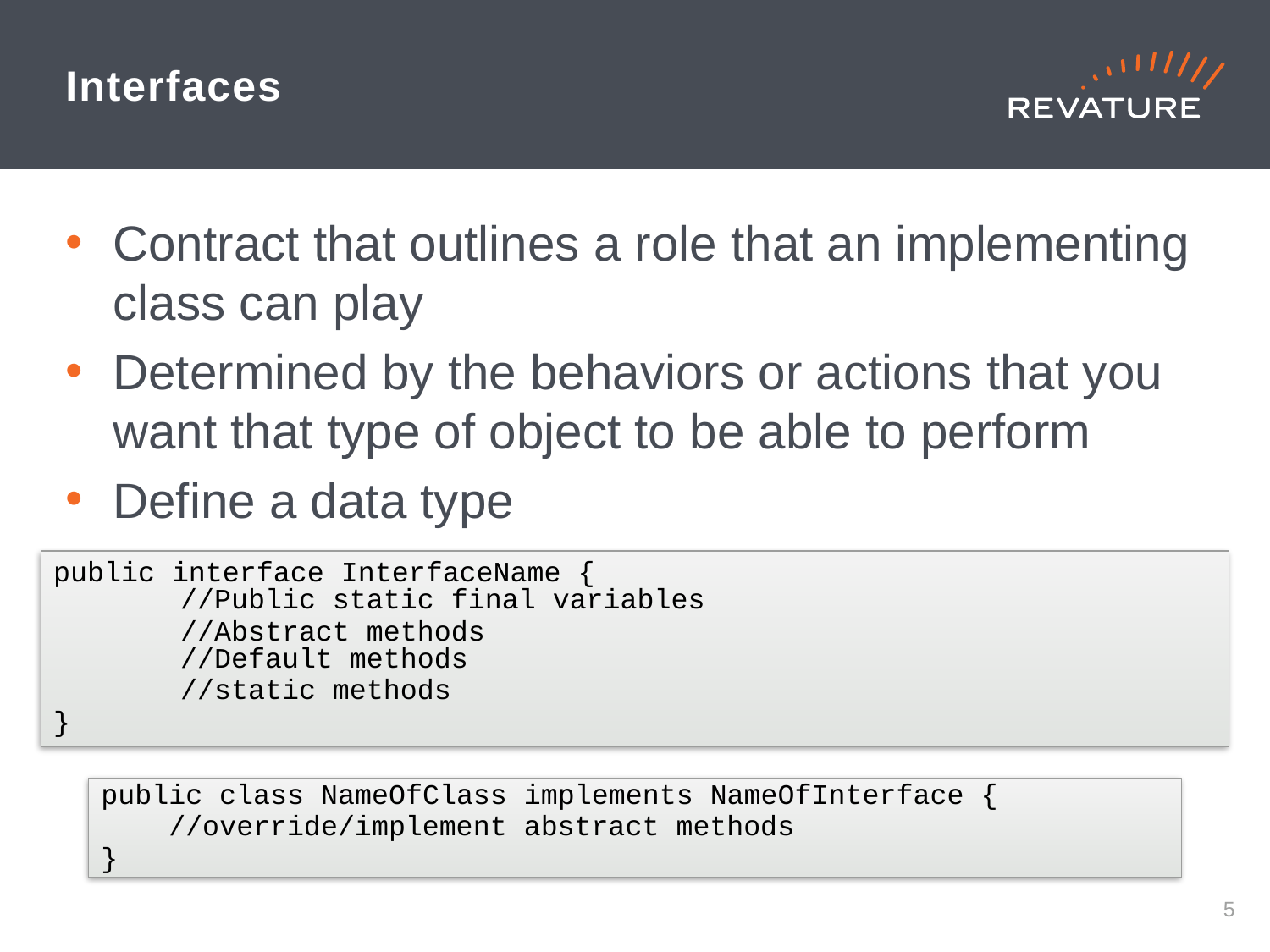

# Interfaces
Contract that outlines a role that an implementing class can play
Determined by the behaviors or actions that you want that type of object to be able to perform
Define a data type

public interface InterfaceName {
	//Public static final variables
	//Abstract methods
	//Default methods
	//static methods
}
public class NameOfClass implements NameOfInterface {
    //override/implement abstract methods
}
5